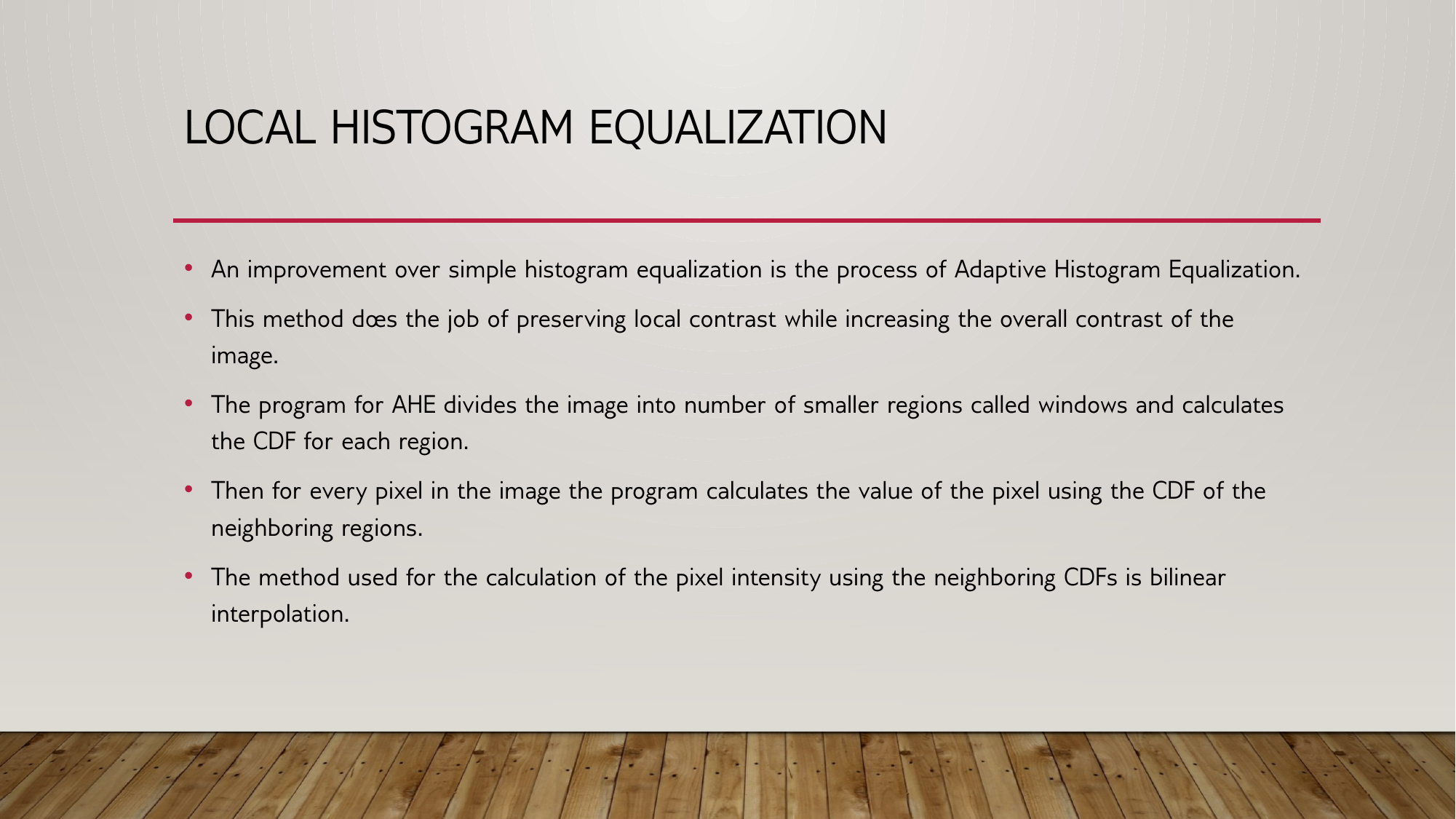

# Local Histogram Equalization
An improvement over simple histogram equalization is the process of Adaptive Histogram Equalization.
This method does the job of preserving local contrast while increasing the overall contrast of the image.
The program for AHE divides the image into number of smaller regions called windows and calculates the CDF for each region.
Then for every pixel in the image the program calculates the value of the pixel using the CDF of the neighboring regions.
The method used for the calculation of the pixel intensity using the neighboring CDFs is bilinear interpolation.